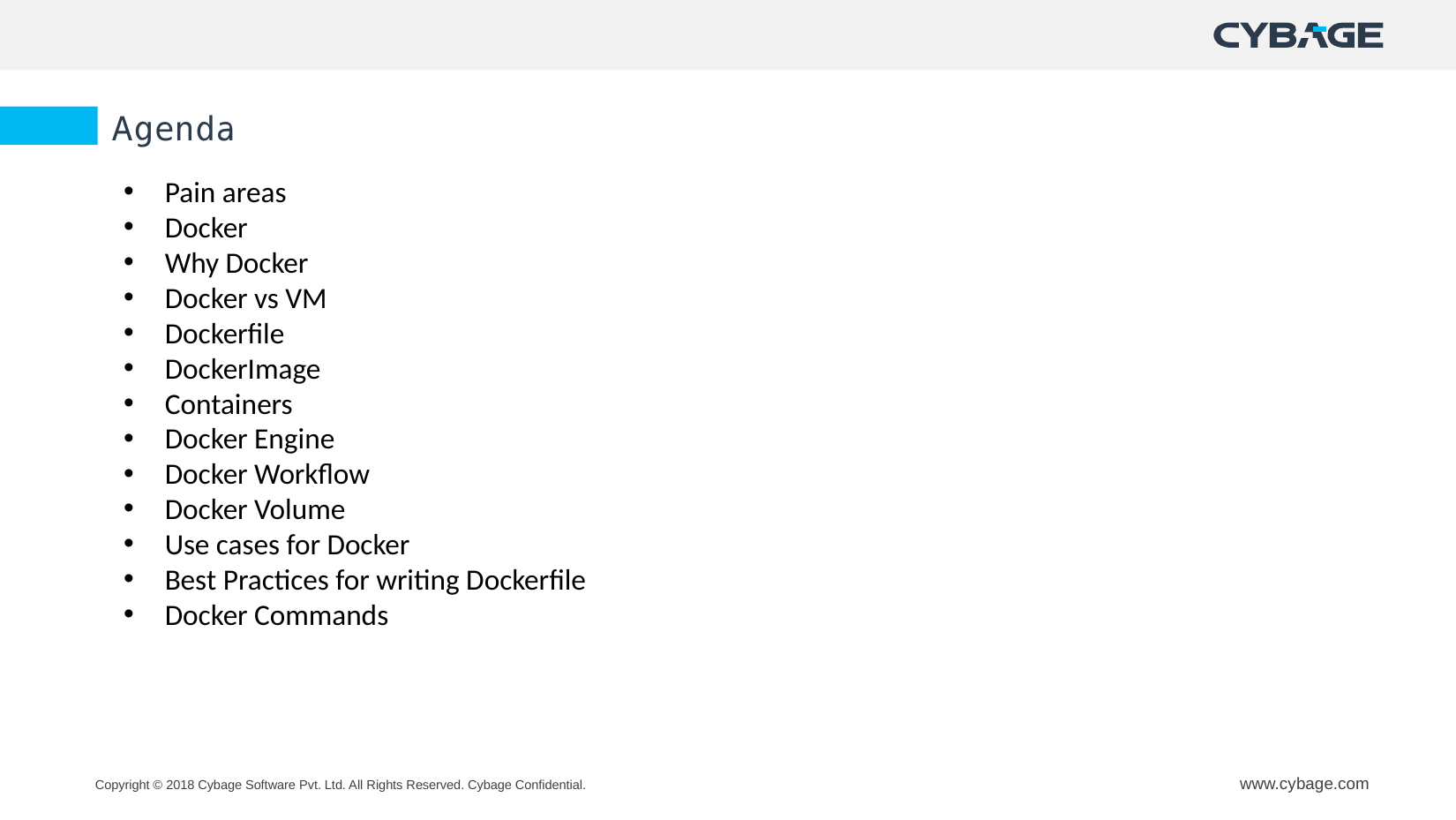

Agenda

Pain areas
Docker
Why Docker
Docker vs VM
Dockerfile
DockerImage
Containers
Docker Engine
Docker Workflow
Docker Volume
Use cases for Docker
Best Practices for writing Dockerfile
Docker Commands